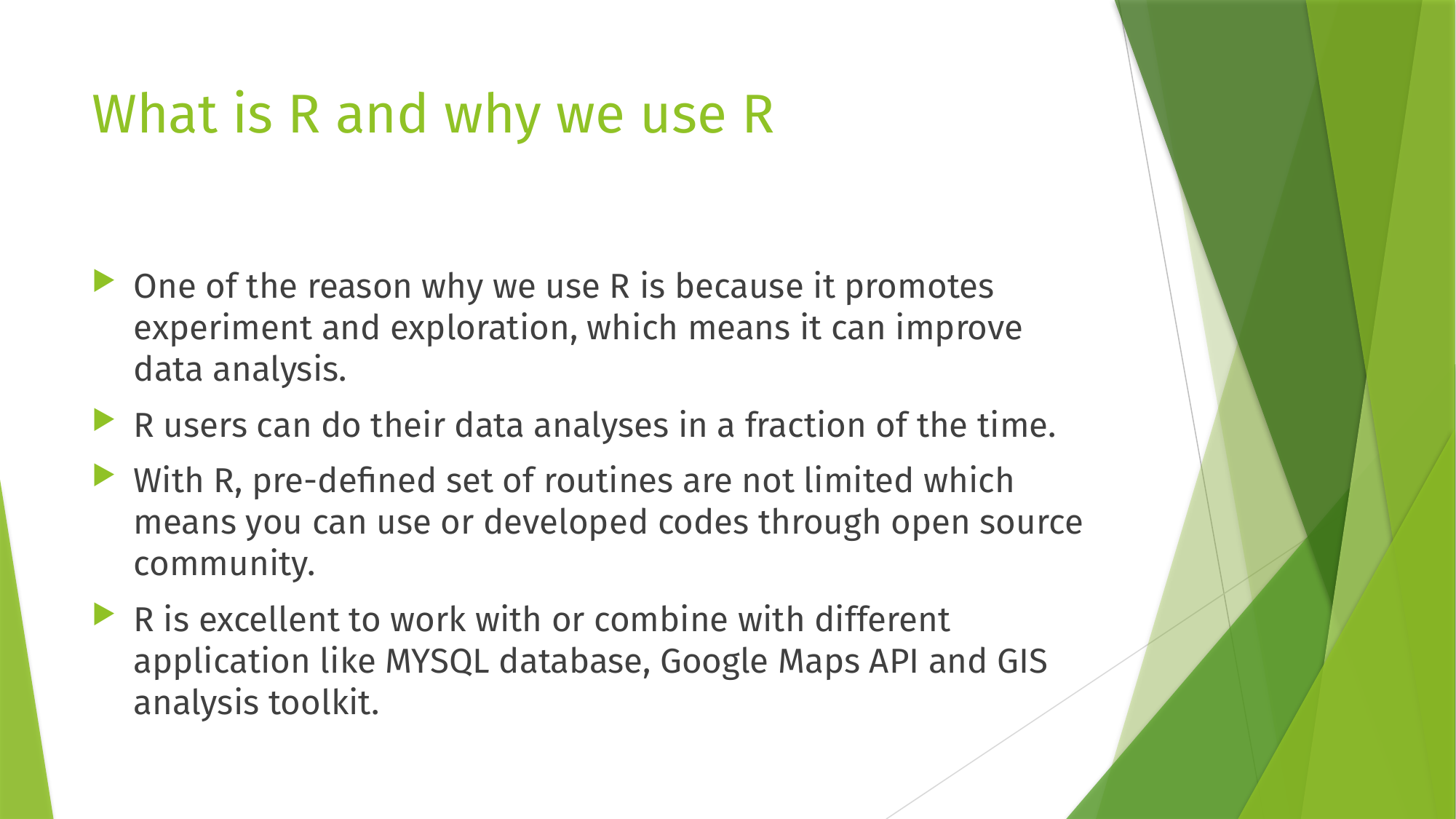

# What is R and why we use R
One of the reason why we use R is because it promotes experiment and exploration, which means it can improve data analysis.
R users can do their data analyses in a fraction of the time.
With R, pre-defined set of routines are not limited which means you can use or developed codes through open source community.
R is excellent to work with or combine with different application like MYSQL database, Google Maps API and GIS analysis toolkit.